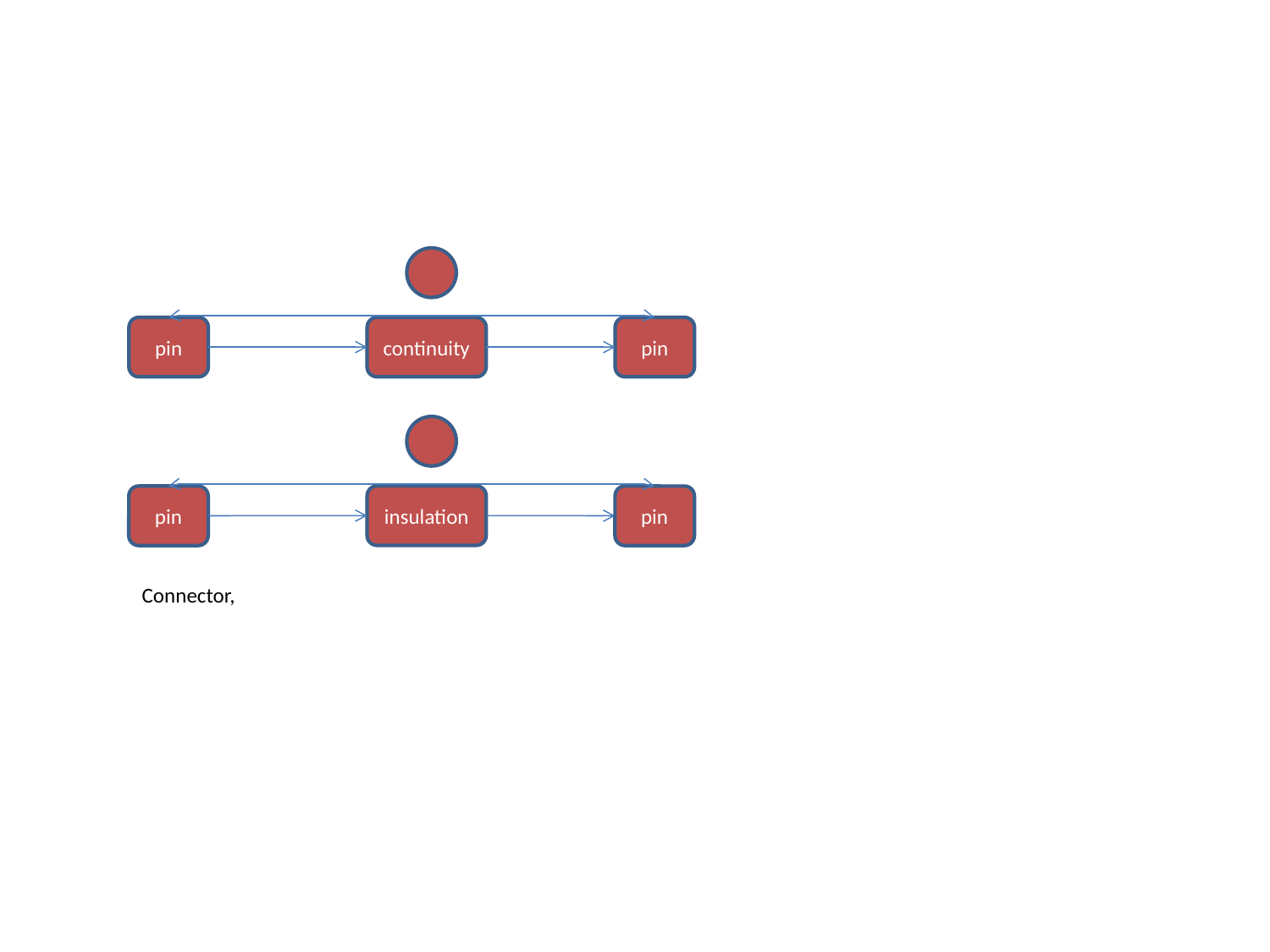

#

pin
continuity
pin

insulation
pin
pin
Connector,